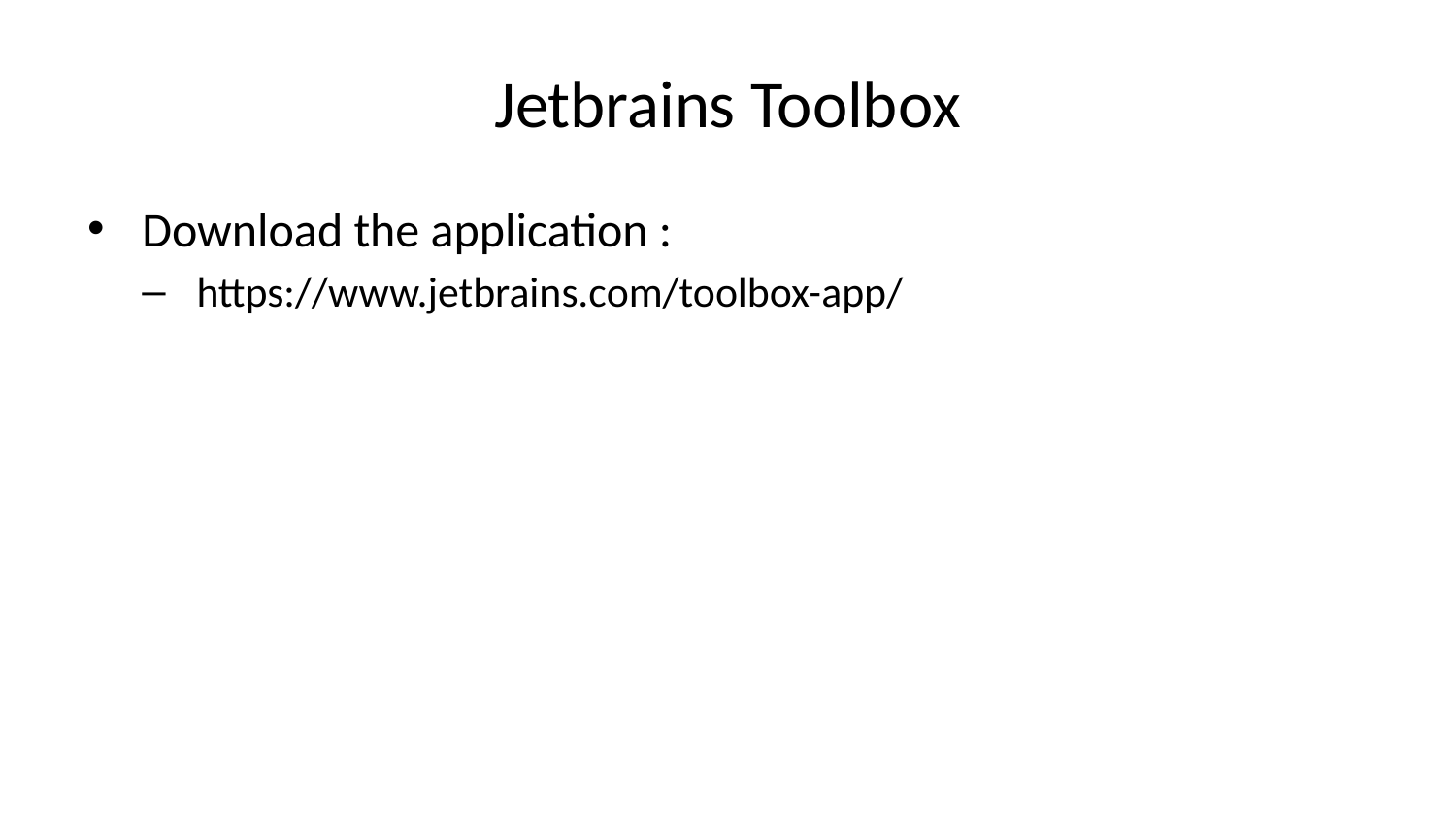

# Jetbrains Toolbox
Download the application :
https://www.jetbrains.com/toolbox-app/